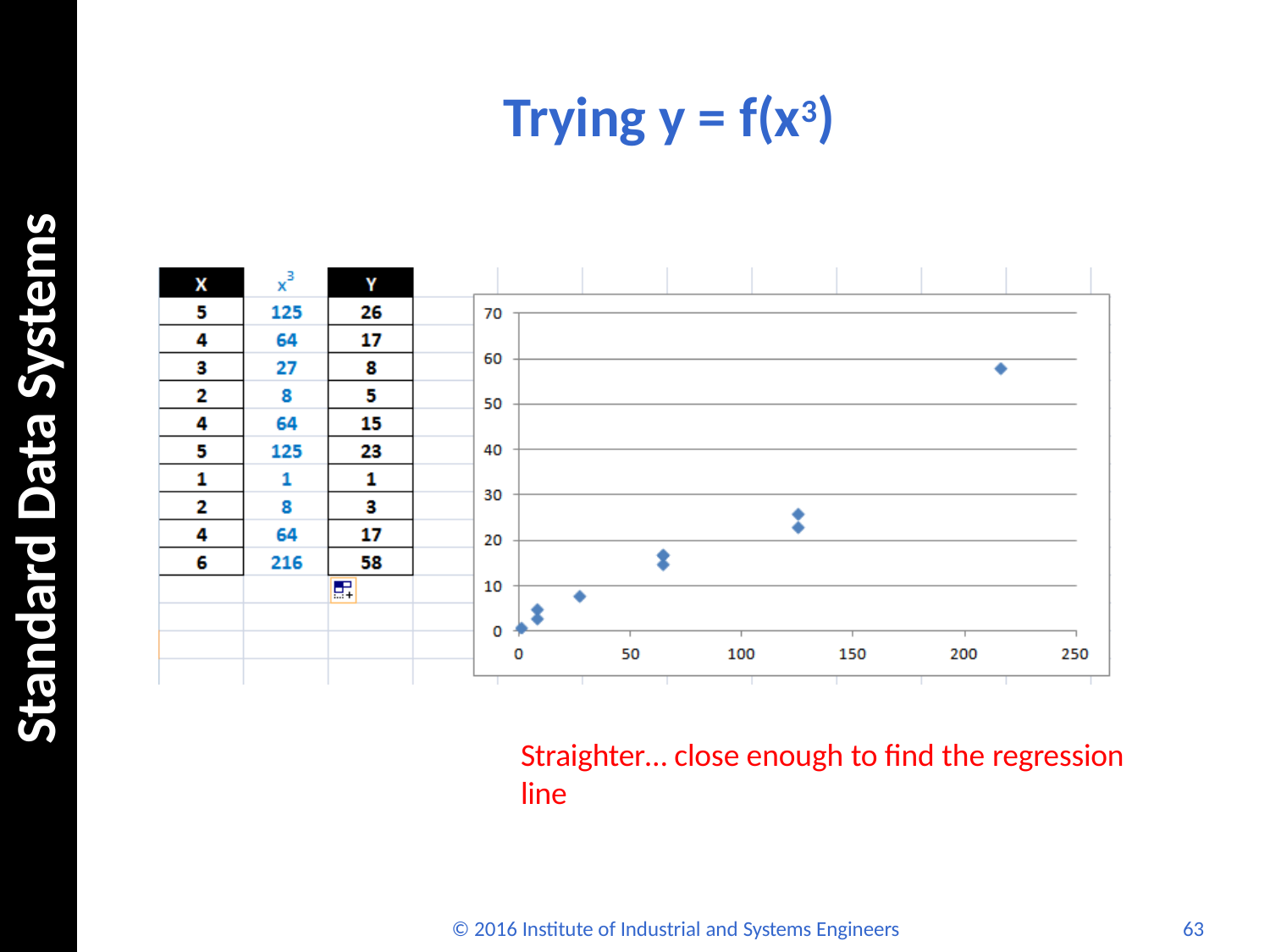

# Trying y = f(x3)
Standard Data Systems

Straighter… close enough to find the regression  line
© 2016 Institute of Industrial and Systems Engineers
63